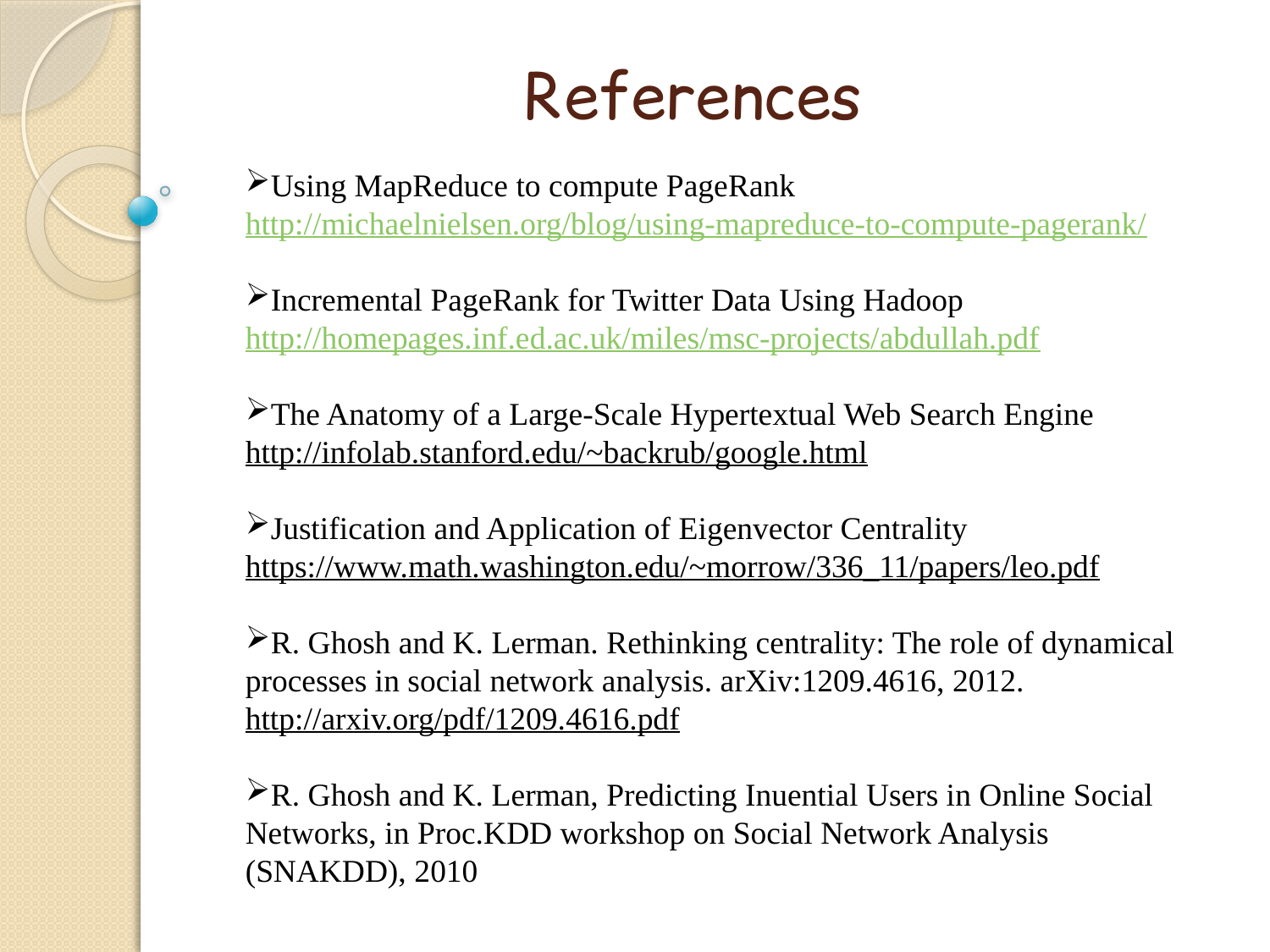

References
Using MapReduce to compute PageRank
http://michaelnielsen.org/blog/using-mapreduce-to-compute-pagerank/

Incremental PageRank for Twitter Data Using Hadoop
http://homepages.inf.ed.ac.uk/miles/msc-projects/abdullah.pdf

The Anatomy of a Large-Scale Hypertextual Web Search Engine
http://infolab.stanford.edu/~backrub/google.html
Justification and Application of Eigenvector Centrality
https://www.math.washington.edu/~morrow/336_11/papers/leo.pdf
R. Ghosh and K. Lerman. Rethinking centrality: The role of dynamical processes in social network analysis. arXiv:1209.4616, 2012.
http://arxiv.org/pdf/1209.4616.pdf

R. Ghosh and K. Lerman, Predicting Inuential Users in Online Social Networks, in Proc.KDD workshop on Social Network Analysis (SNAKDD), 2010